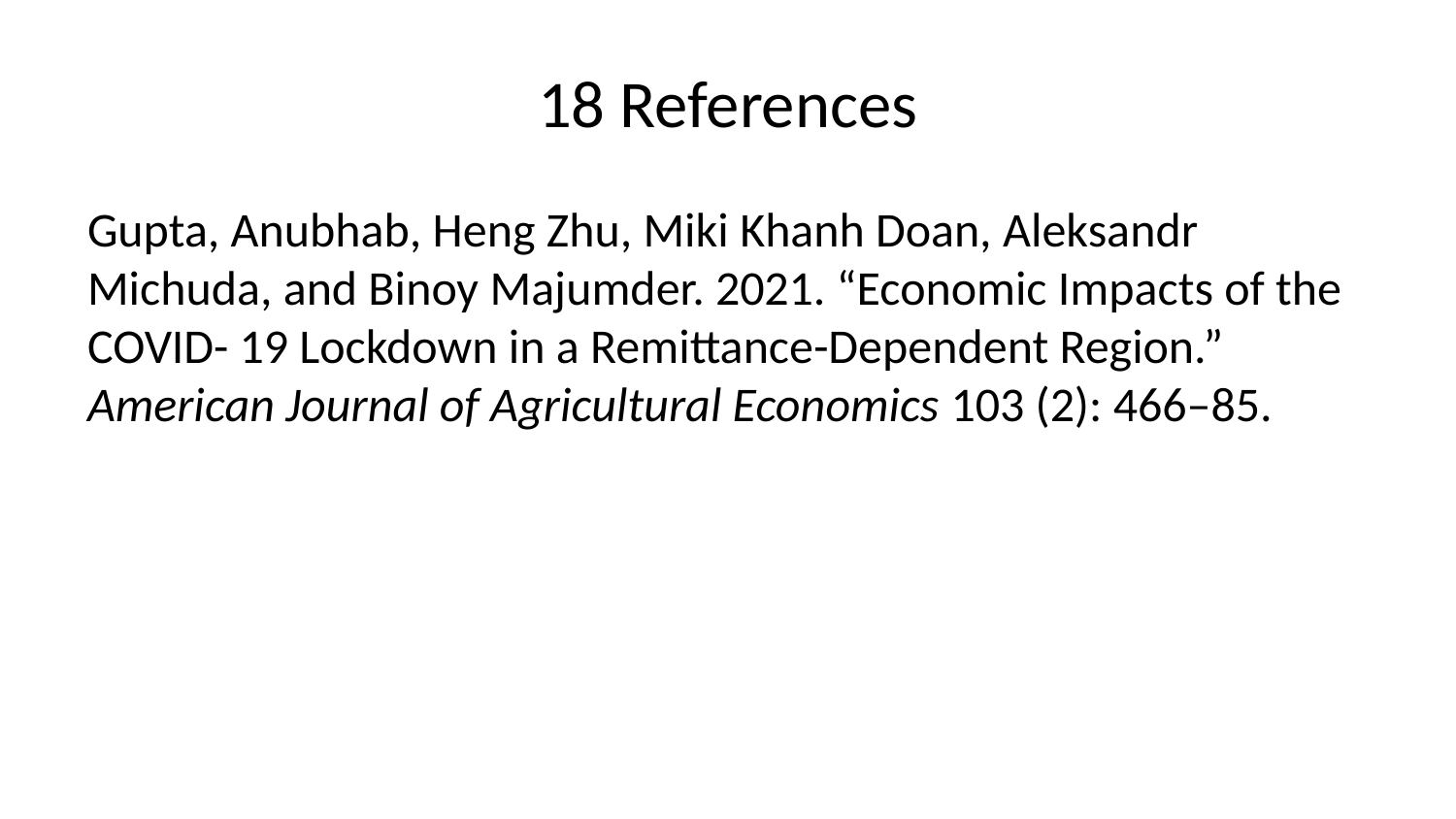

# 18 References
Gupta, Anubhab, Heng Zhu, Miki Khanh Doan, Aleksandr Michuda, and Binoy Majumder. 2021. “Economic Impacts of the COVID- 19 Lockdown in a Remittance-Dependent Region.” American Journal of Agricultural Economics 103 (2): 466–85.